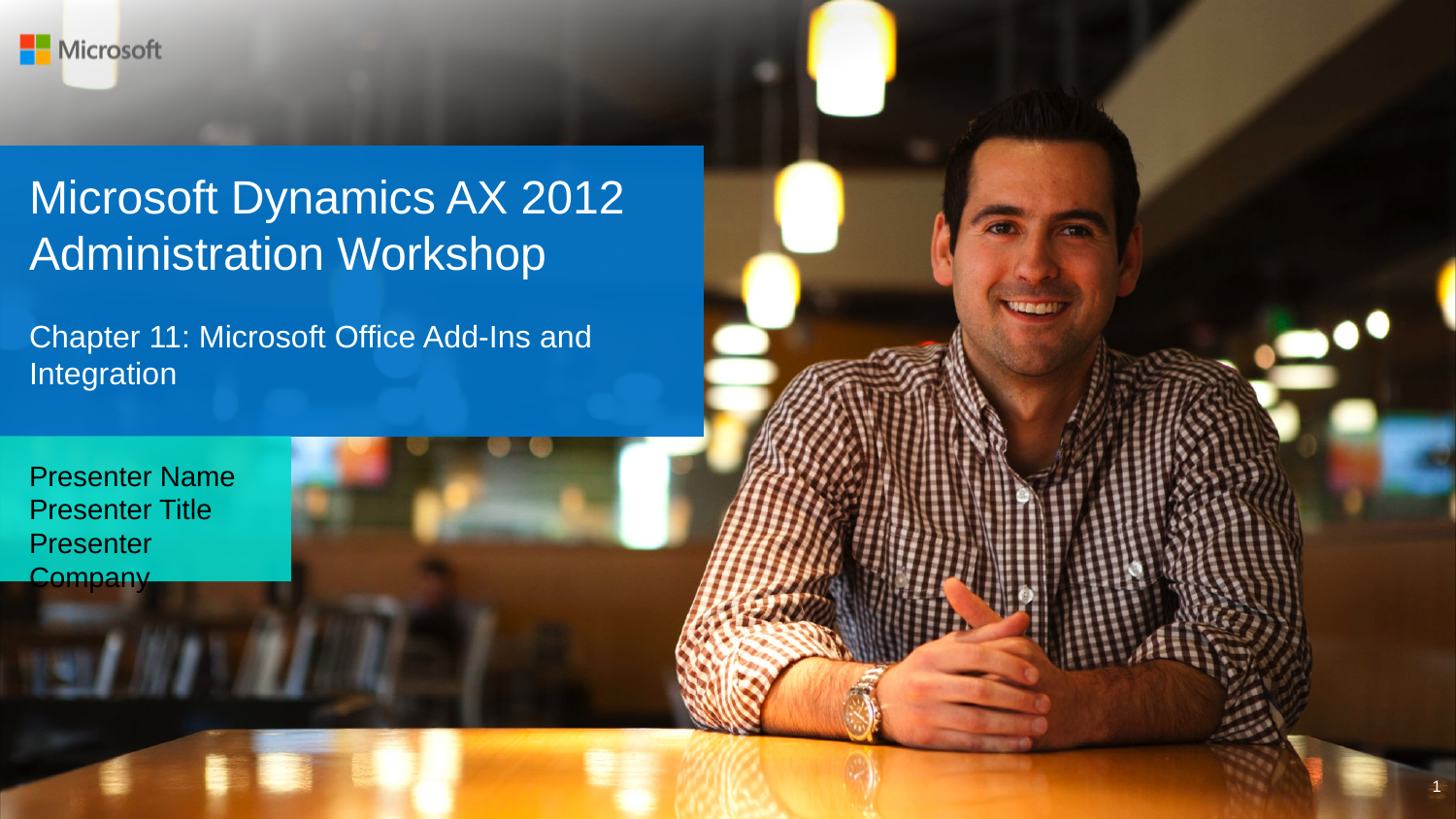

# Microsoft Dynamics AX 2012 Administration Workshop Chapter 11: Microsoft Office Add-Ins and Integration
Presenter Name
Presenter Title
Presenter Company

1